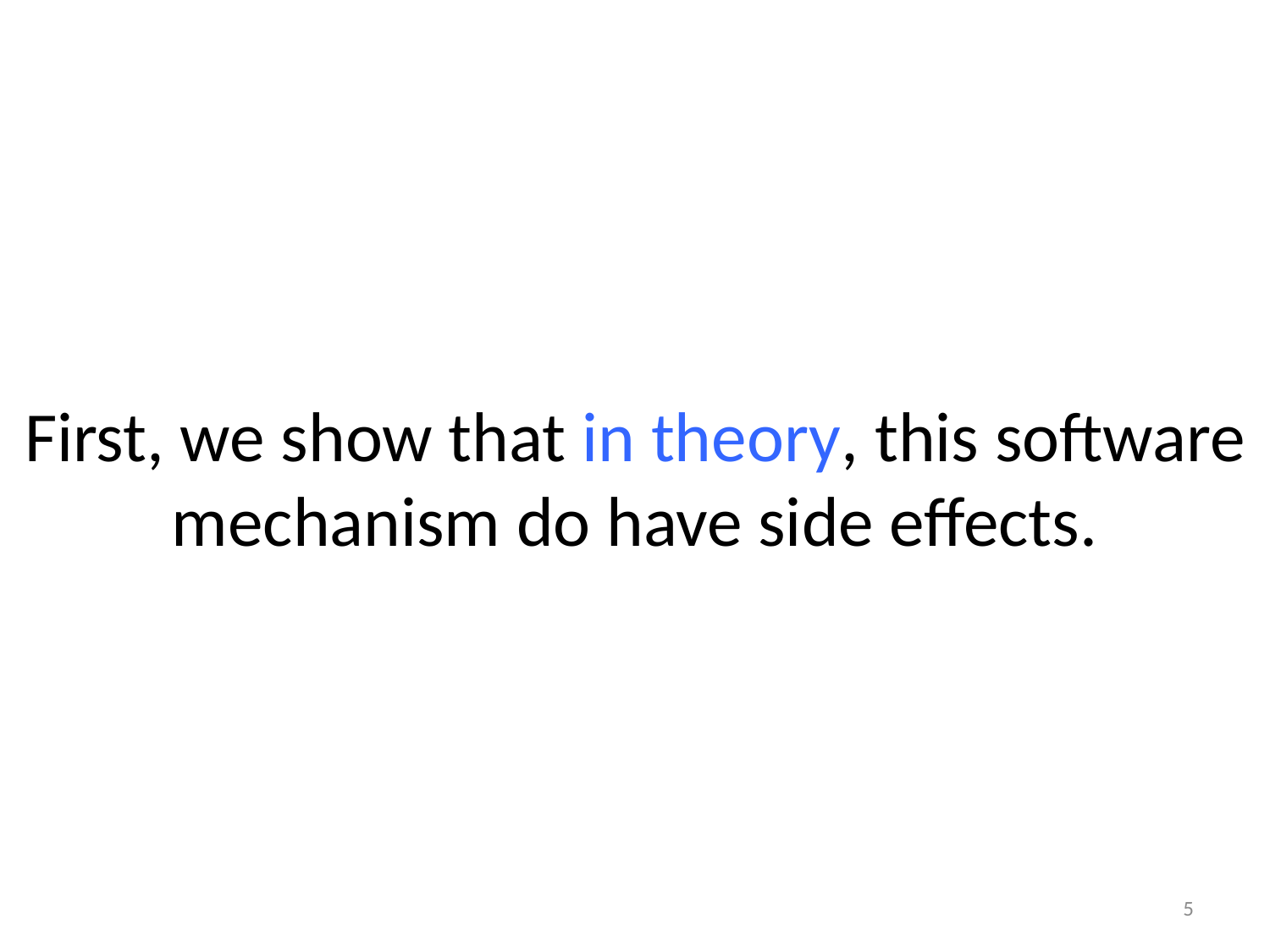

# First, we show that in theory, this software mechanism do have side effects.
5